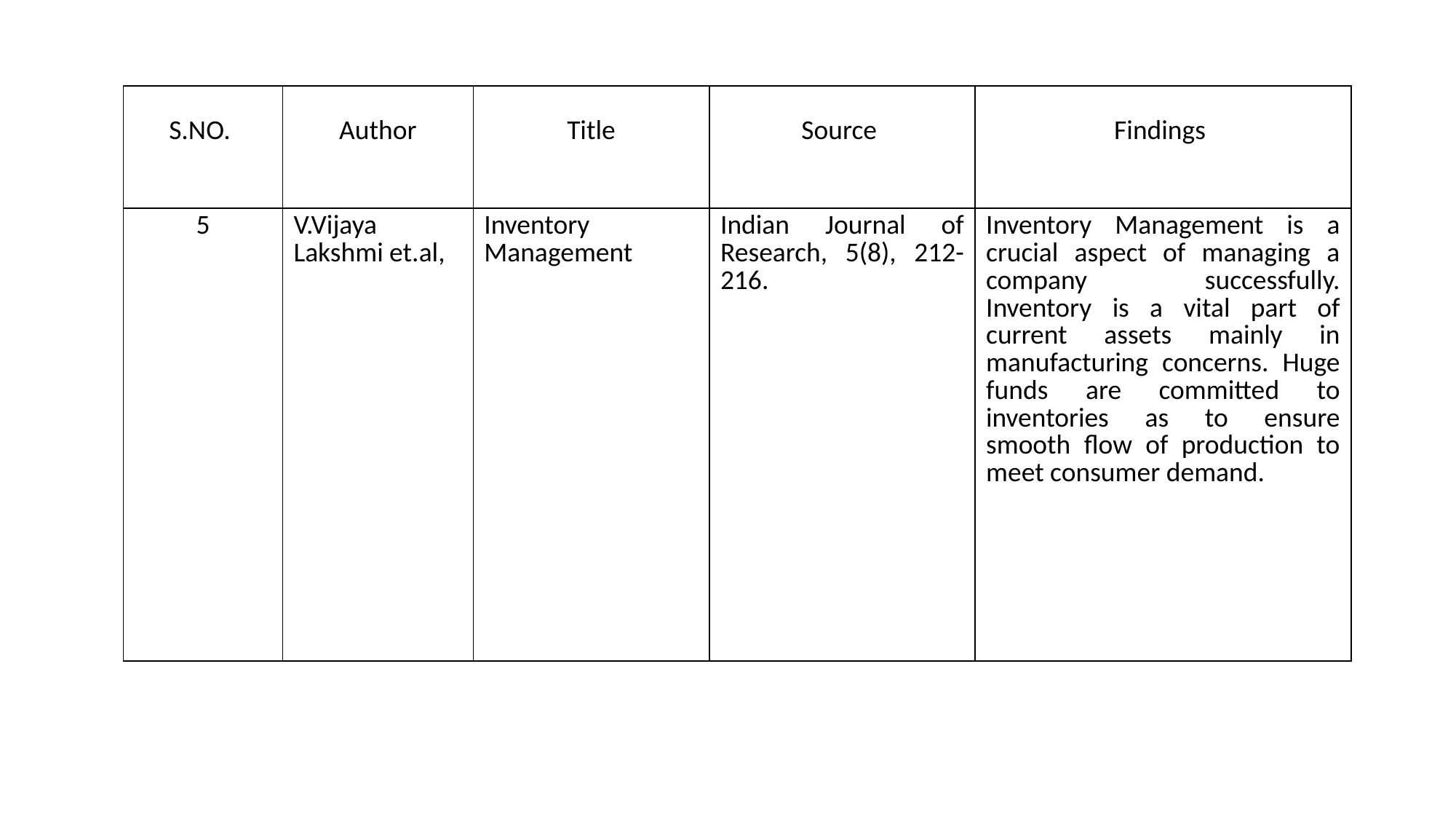

| S.NO. | Author | Title | Source | Findings |
| --- | --- | --- | --- | --- |
| 5 | V.Vijaya Lakshmi et.al, | Inventory Management | Indian Journal of Research, 5(8), 212-216. | Inventory Management is a crucial aspect of managing a company successfully. Inventory is a vital part of current assets mainly in manufacturing concerns. Huge funds are committed to inventories as to ensure smooth flow of production to meet consumer demand. |